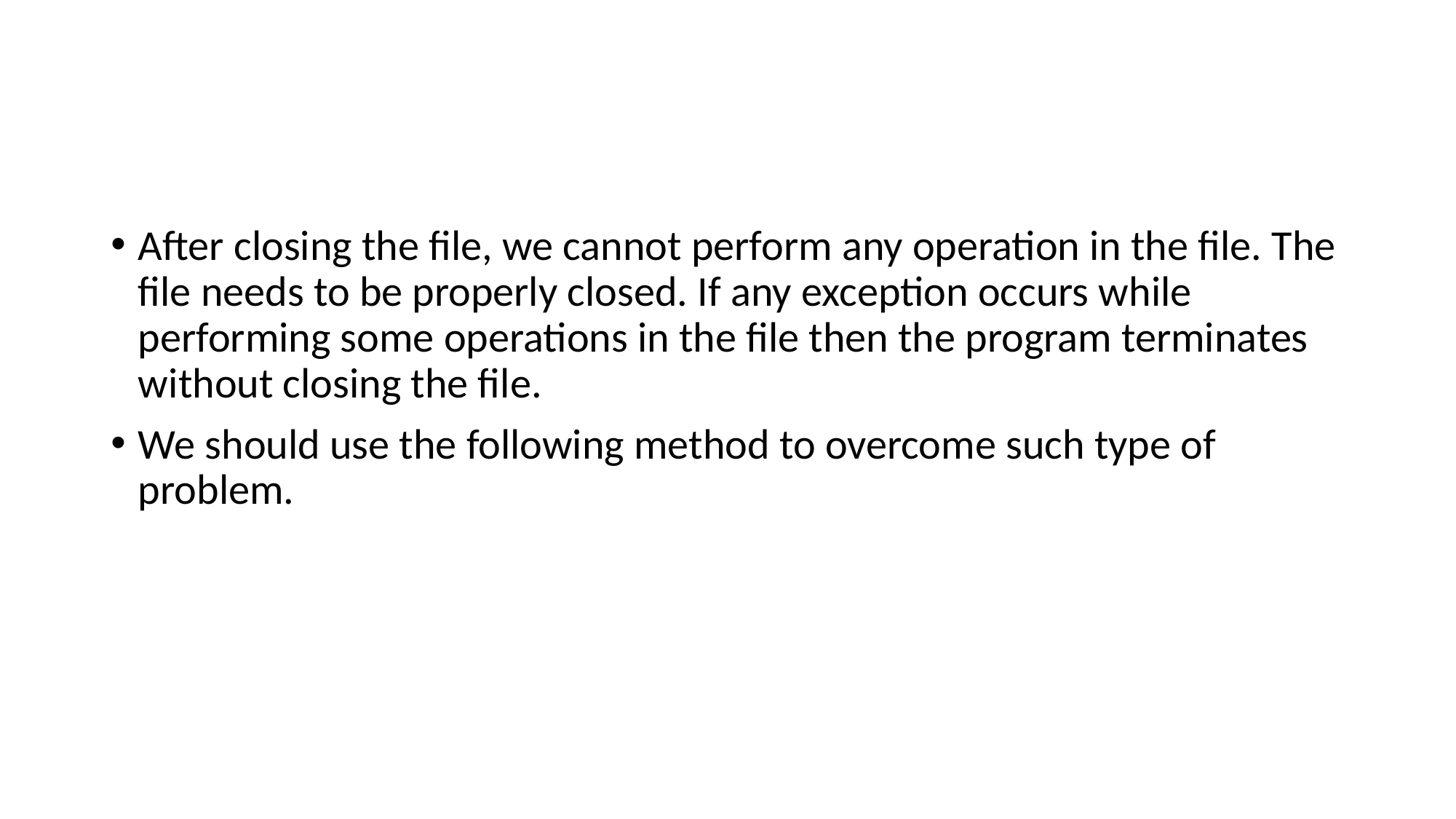

#
After closing the file, we cannot perform any operation in the file. The file needs to be properly closed. If any exception occurs while performing some operations in the file then the program terminates without closing the file.
We should use the following method to overcome such type of problem.